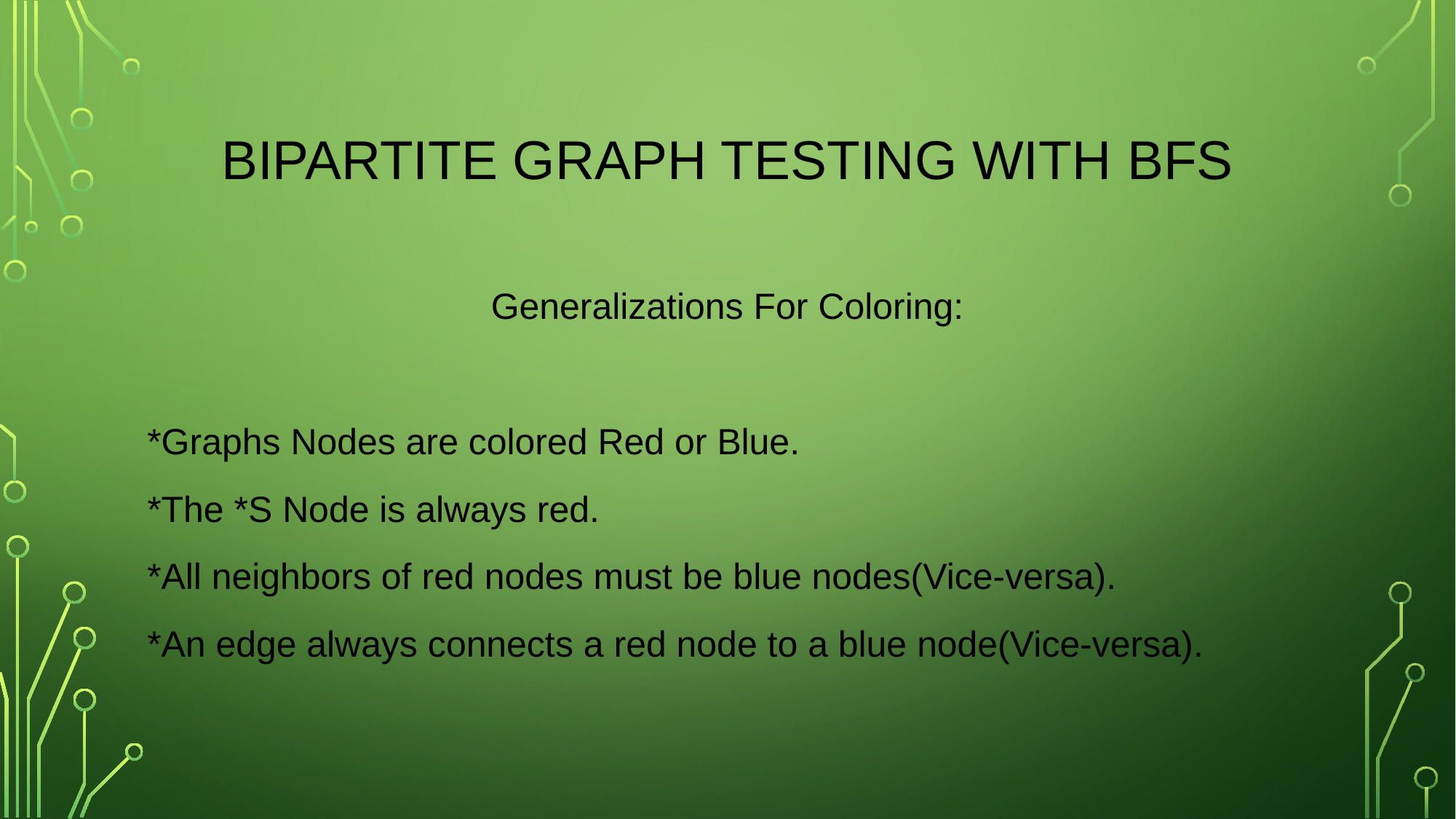

# Bipartite Graph TESTING with BFS
Generalizations For Coloring:

*Graphs Nodes are colored Red or Blue.
*The *S Node is always red.
*All neighbors of red nodes must be blue nodes(Vice-versa).
*An edge always connects a red node to a blue node(Vice-versa).